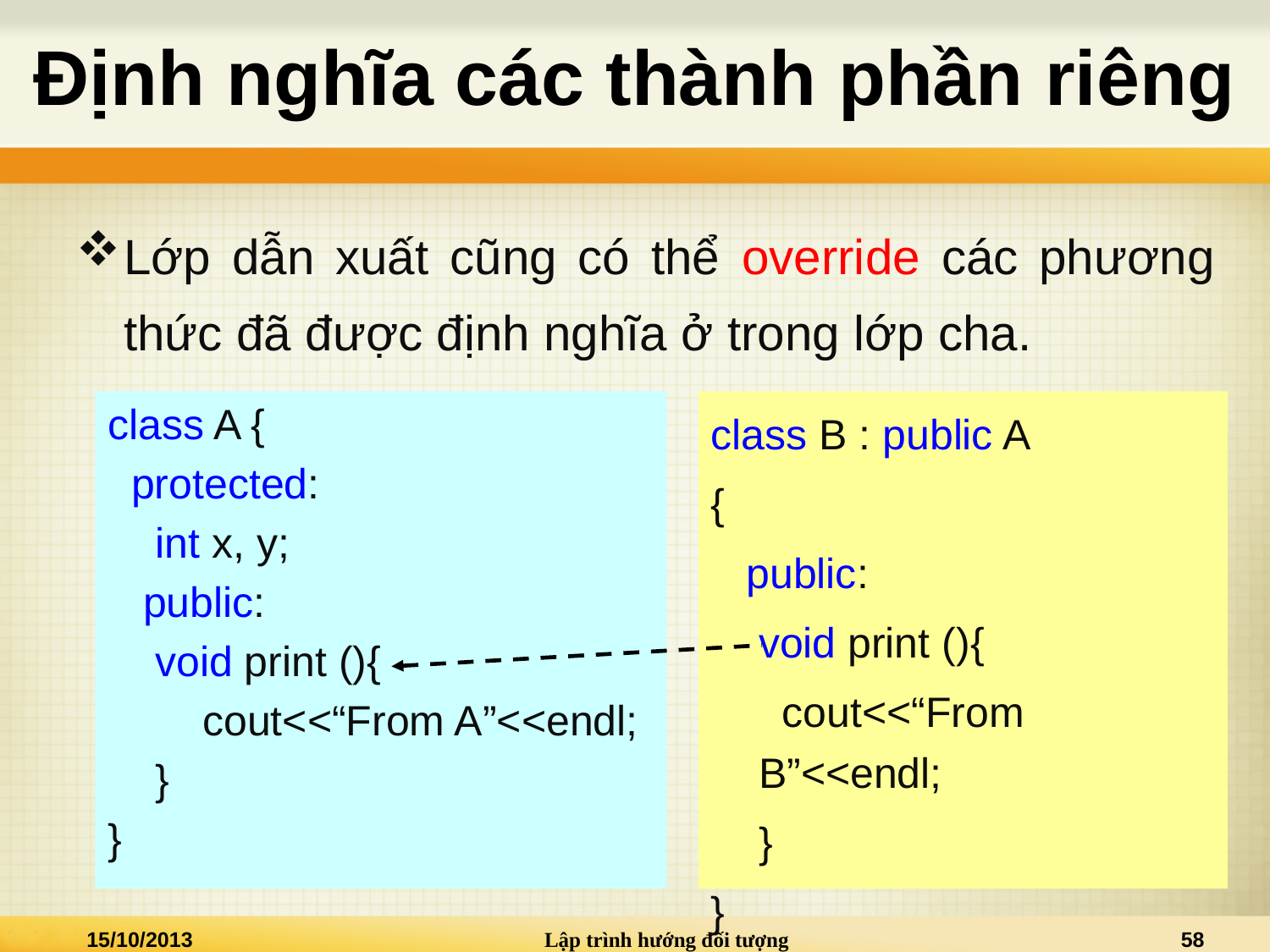

# Định nghĩa các thành phần riêng
Lớp dẫn xuất cũng có thể override các phương thức đã được định nghĩa ở trong lớp cha.
class A {
  protected:
	int x, y;
   public:
	void print (){
	    cout<<“From A”<<endl;
	}
}
class B : public A
{
   public:
	void print (){
      cout<<“From B”<<endl;
	}
}

15/10/2013
Lập trình hướng đối tượng
58